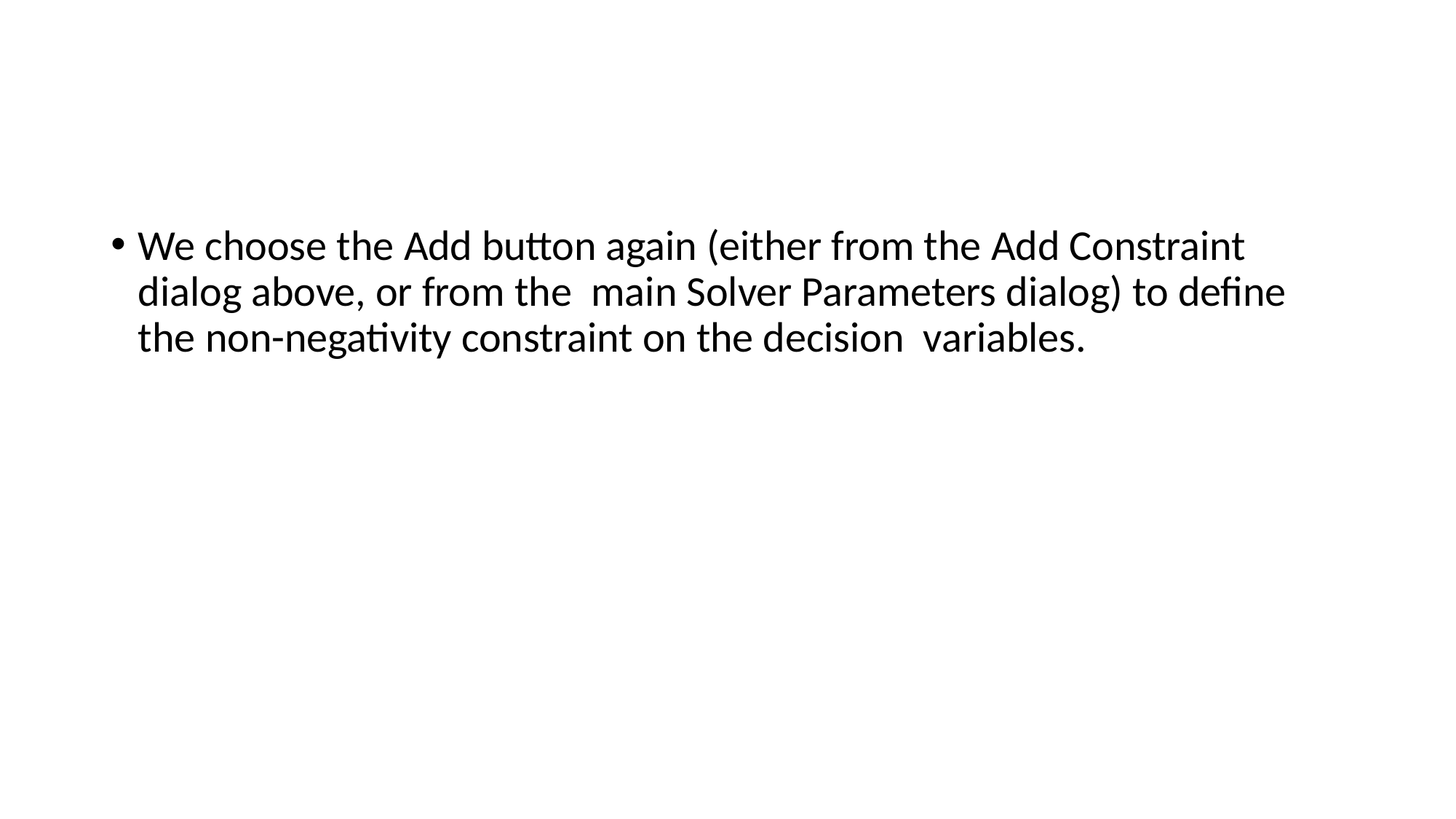

#
We choose the Add button again (either from the Add Constraint dialog above, or from the  main Solver Parameters dialog) to define the non-negativity constraint on the decision  variables.